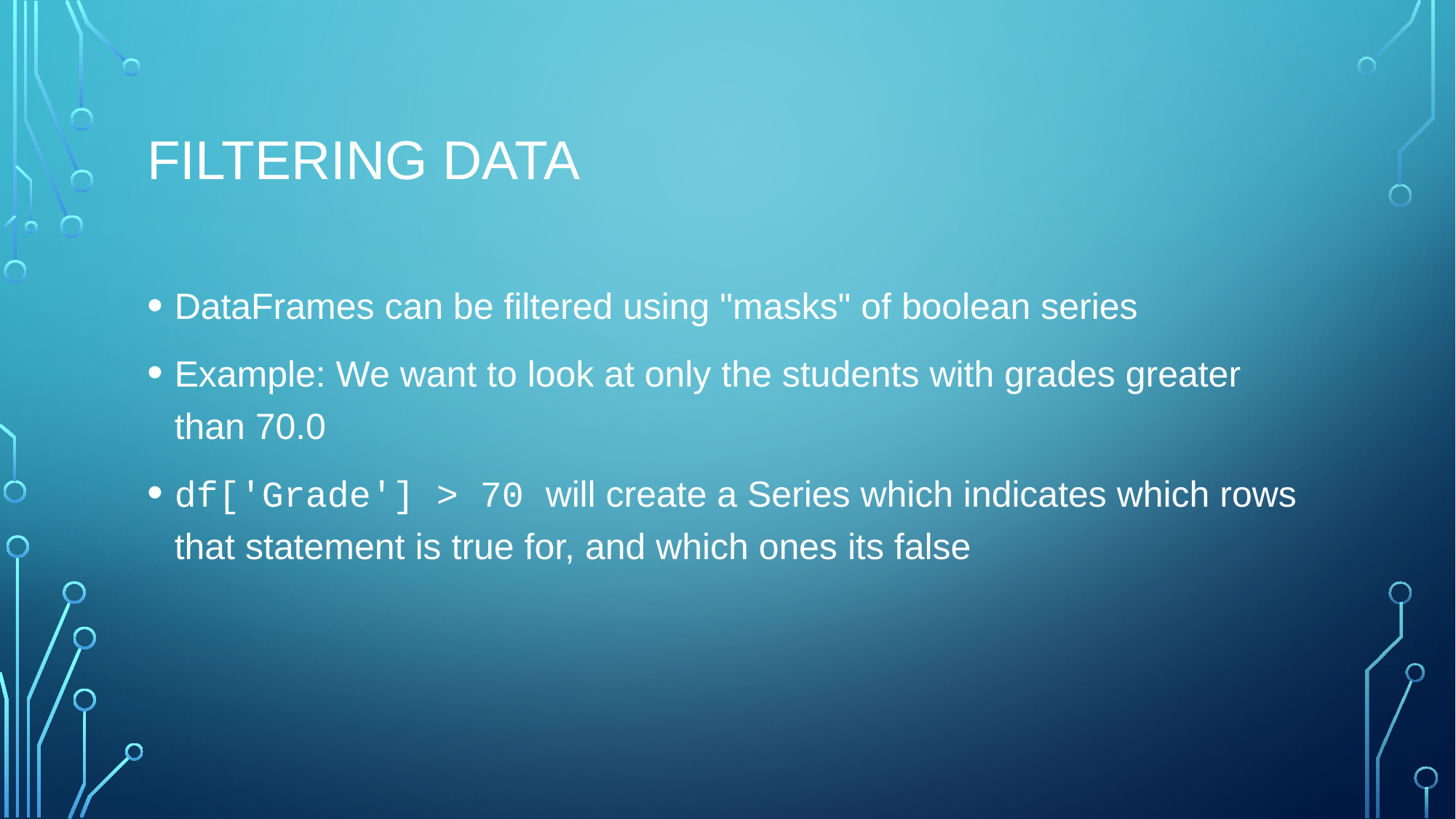

# Filtering Data
DataFrames can be filtered using "masks" of boolean series
Example: We want to look at only the students with grades greater than 70.0
df['Grade'] > 70 will create a Series which indicates which rows that statement is true for, and which ones its false